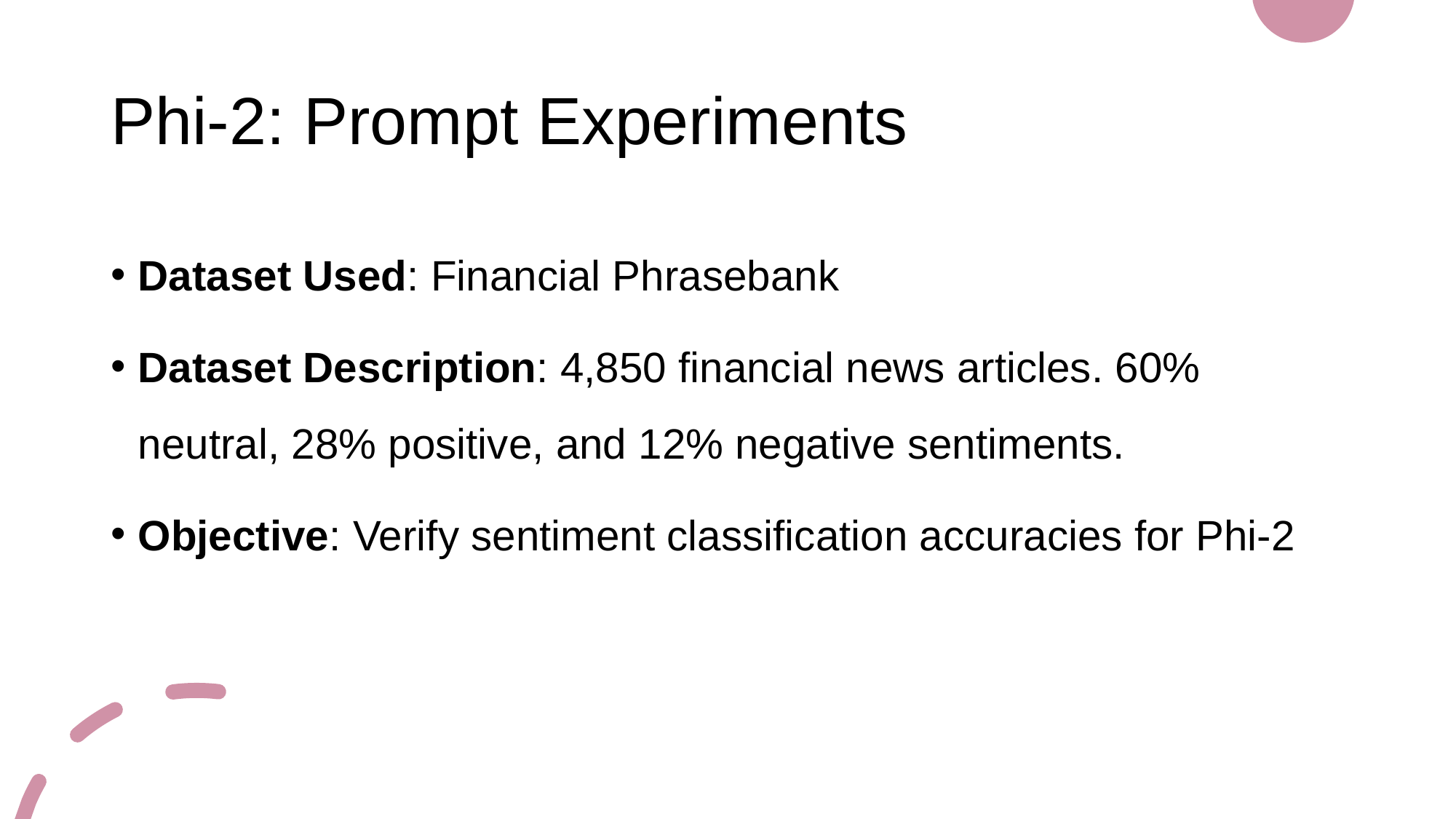

# Phi-2: Prompt Experiments
Dataset Used: Financial Phrasebank
Dataset Description: 4,850 financial news articles. 60% neutral, 28% positive, and 12% negative sentiments.
Objective: Verify sentiment classification accuracies for Phi-2